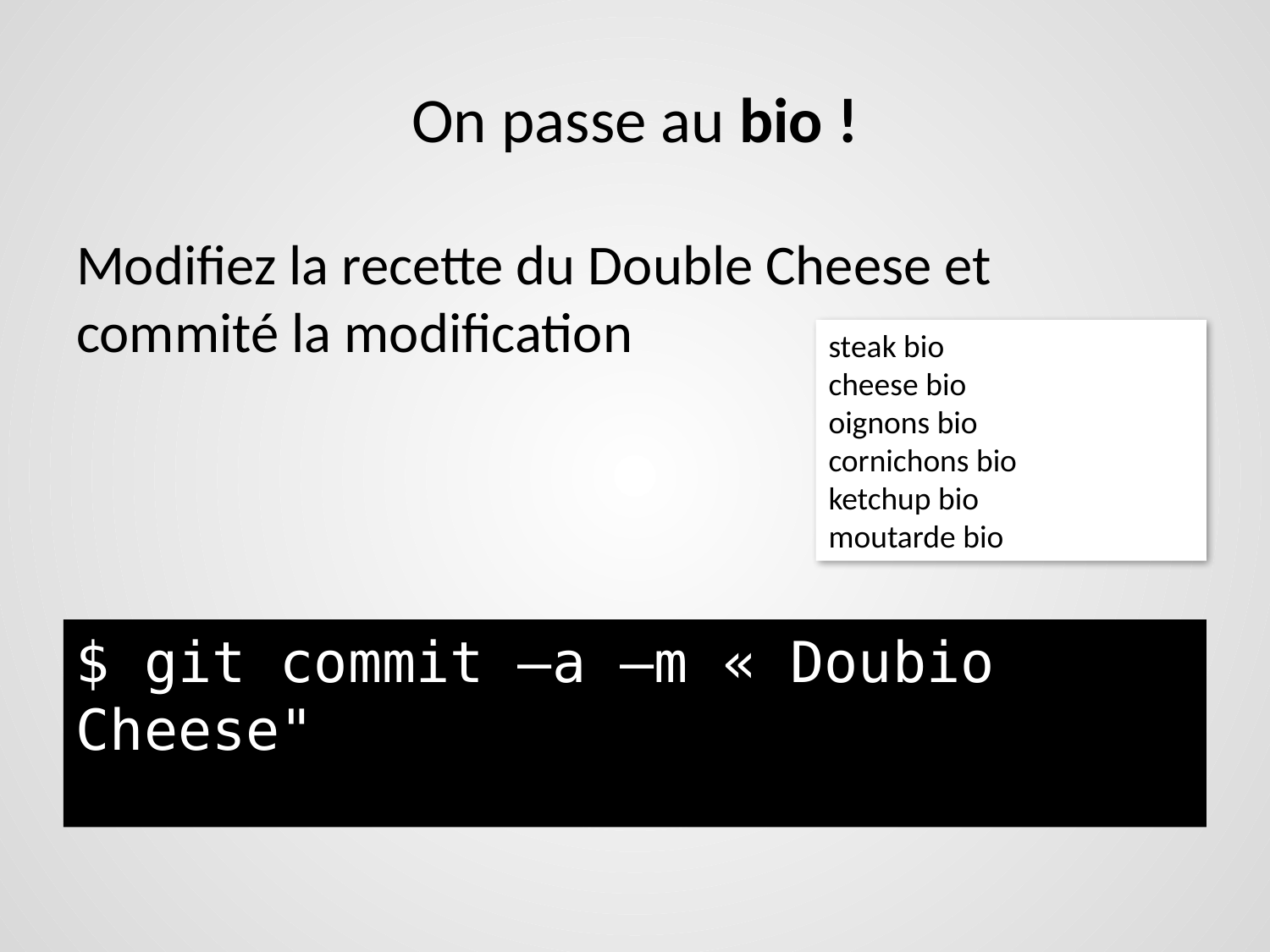

# On passe au bio !
Modifiez la recette du Double Cheese et commité la modification
steak bio
cheese bio
oignons bio
cornichons bio
ketchup bio
moutarde bio
$ git commit –a –m « Doubio Cheese"